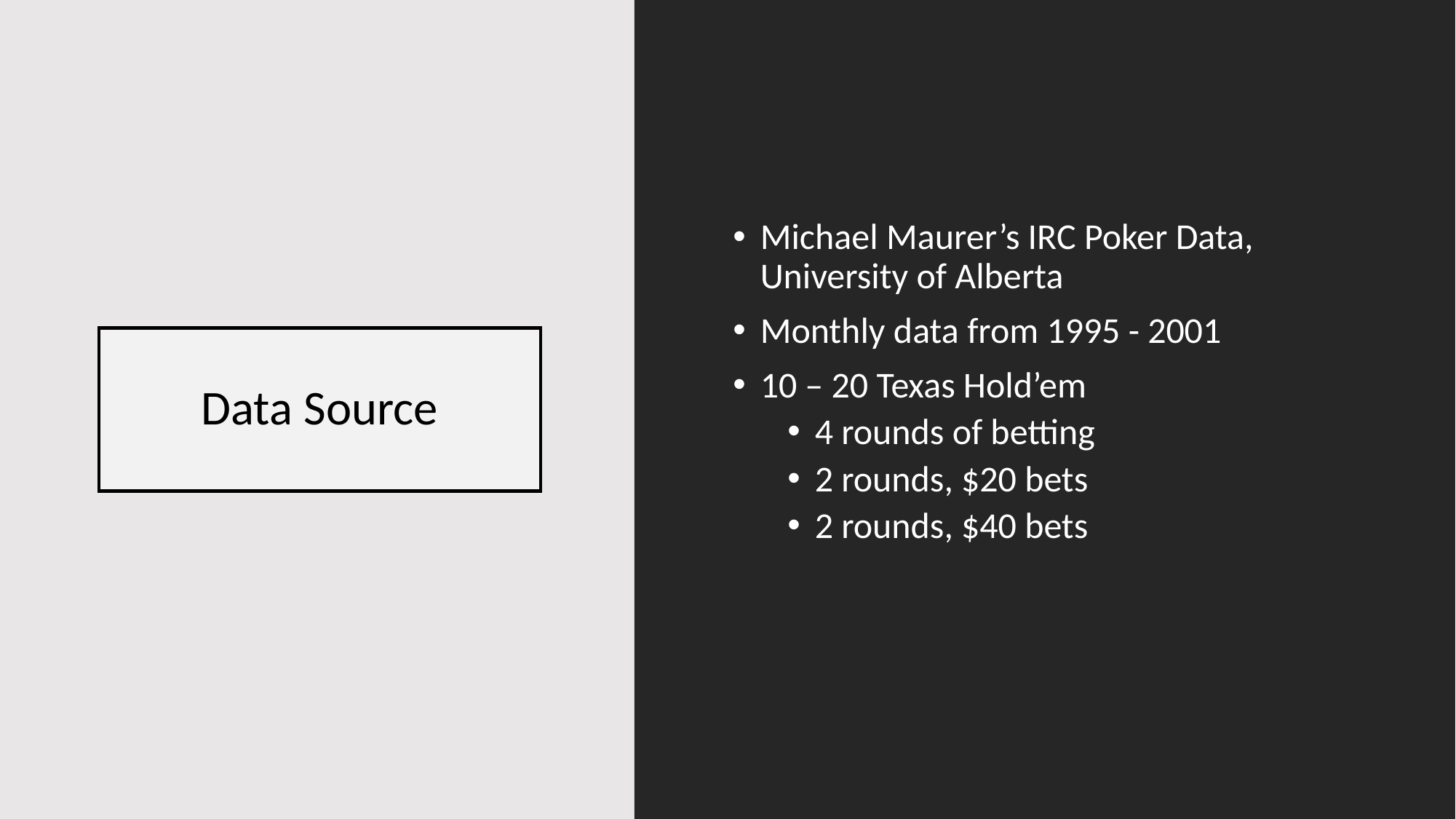

Michael Maurer’s IRC Poker Data, University of Alberta
Monthly data from 1995 - 2001
10 – 20 Texas Hold’em
4 rounds of betting
2 rounds, $20 bets
2 rounds, $40 bets

# Data Source